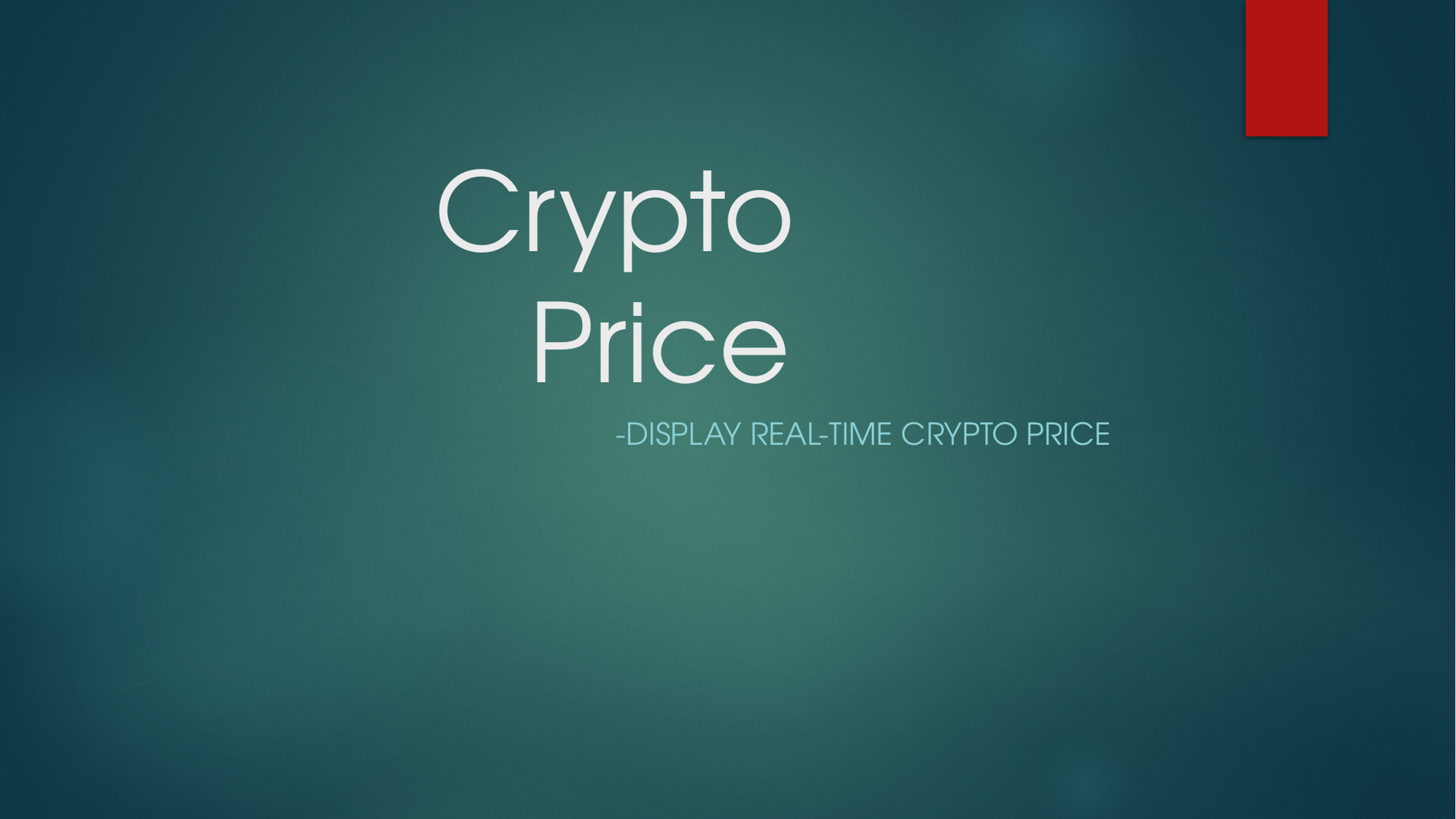

# Crypto Price
-display real-time Crypto price